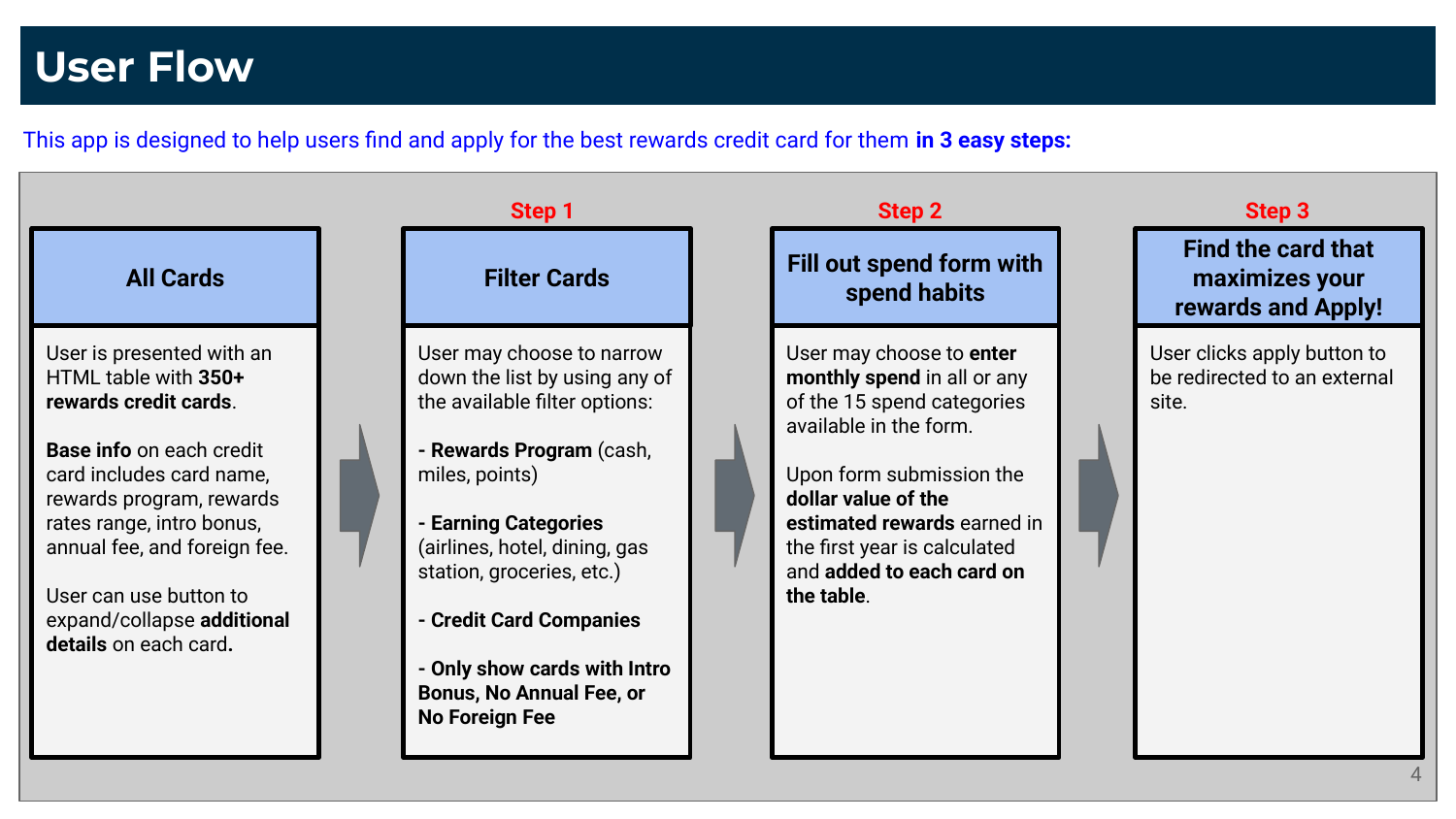

User Flow
This app is designed to help users find and apply for the best rewards credit card for them in 3 easy steps:

Step 2
Step 1
Step 3
Filter Cards
Fill out spend form with spend habits
All Cards
Find the card that maximizes your rewards and Apply!
User is presented with an HTML table with 350+ rewards credit cards.

Base info on each credit card includes card name, rewards program, rewards rates range, intro bonus, annual fee, and foreign fee.

User can use button to expand/collapse additional details on each card.

User may choose to narrow down the list by using any of the available filter options:

- Rewards Program (cash, miles, points)

- Earning Categories (airlines, hotel, dining, gas station, groceries, etc.)

- Credit Card Companies

- Only show cards with Intro Bonus, No Annual Fee, or No Foreign Fee

User may choose to enter monthly spend in all or any of the 15 spend categories available in the form.

Upon form submission the dollar value of the estimated rewards earned in the first year is calculated and added to each card on the table.

User clicks apply button to be redirected to an external site.

4